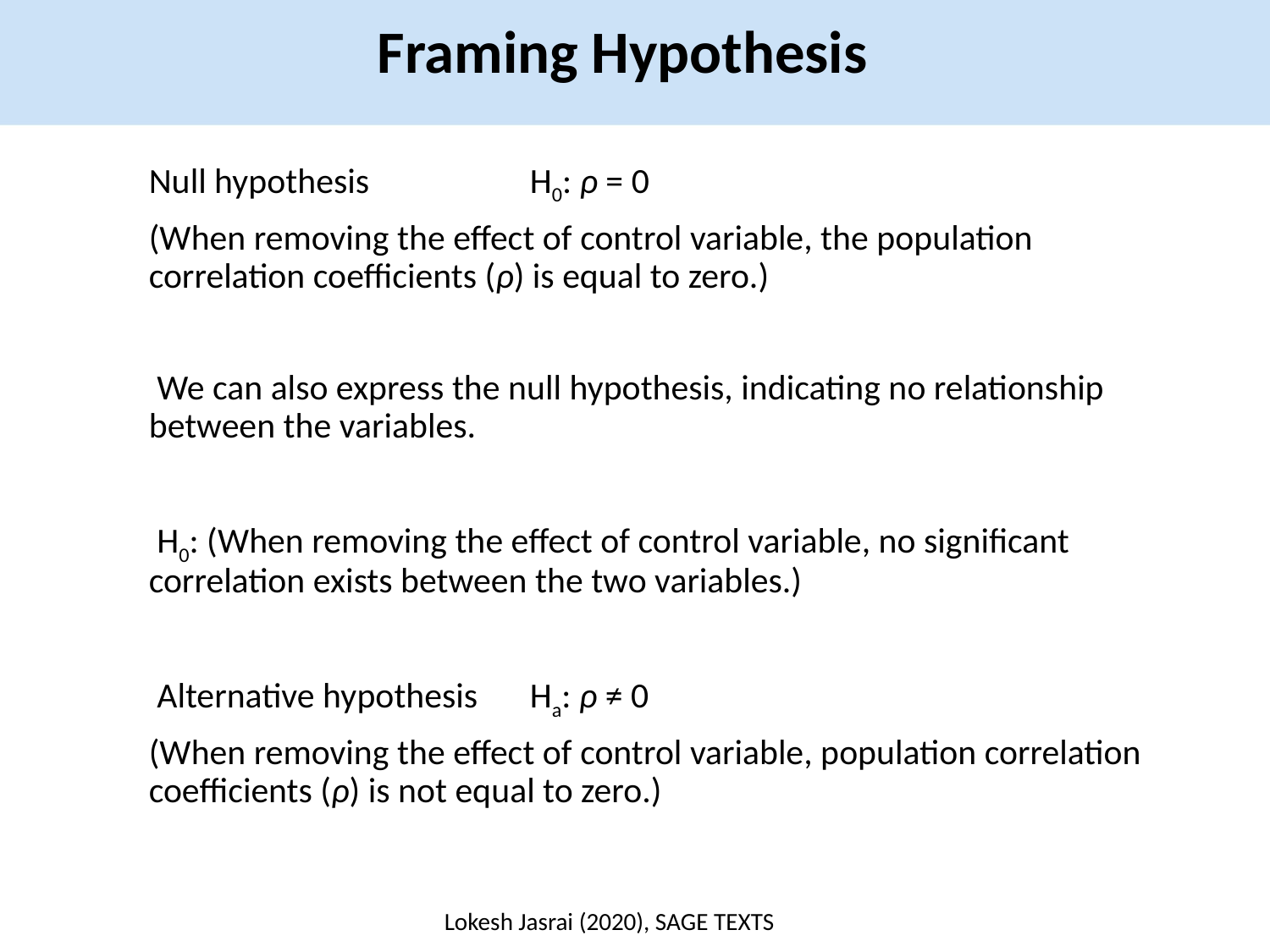

Framing Hypothesis
Null hypothesis 		H0: ρ = 0
(When removing the effect of control variable, the population correlation coefficients (ρ) is equal to zero.)

 We can also express the null hypothesis, indicating no relationship between the variables.

 H0: (When removing the effect of control variable, no significant correlation exists between the two variables.)

 Alternative hypothesis 	Ha: ρ ≠ 0
(When removing the effect of control variable, population correlation coefficients (ρ) is not equal to zero.)
Lokesh Jasrai (2020), SAGE TEXTS